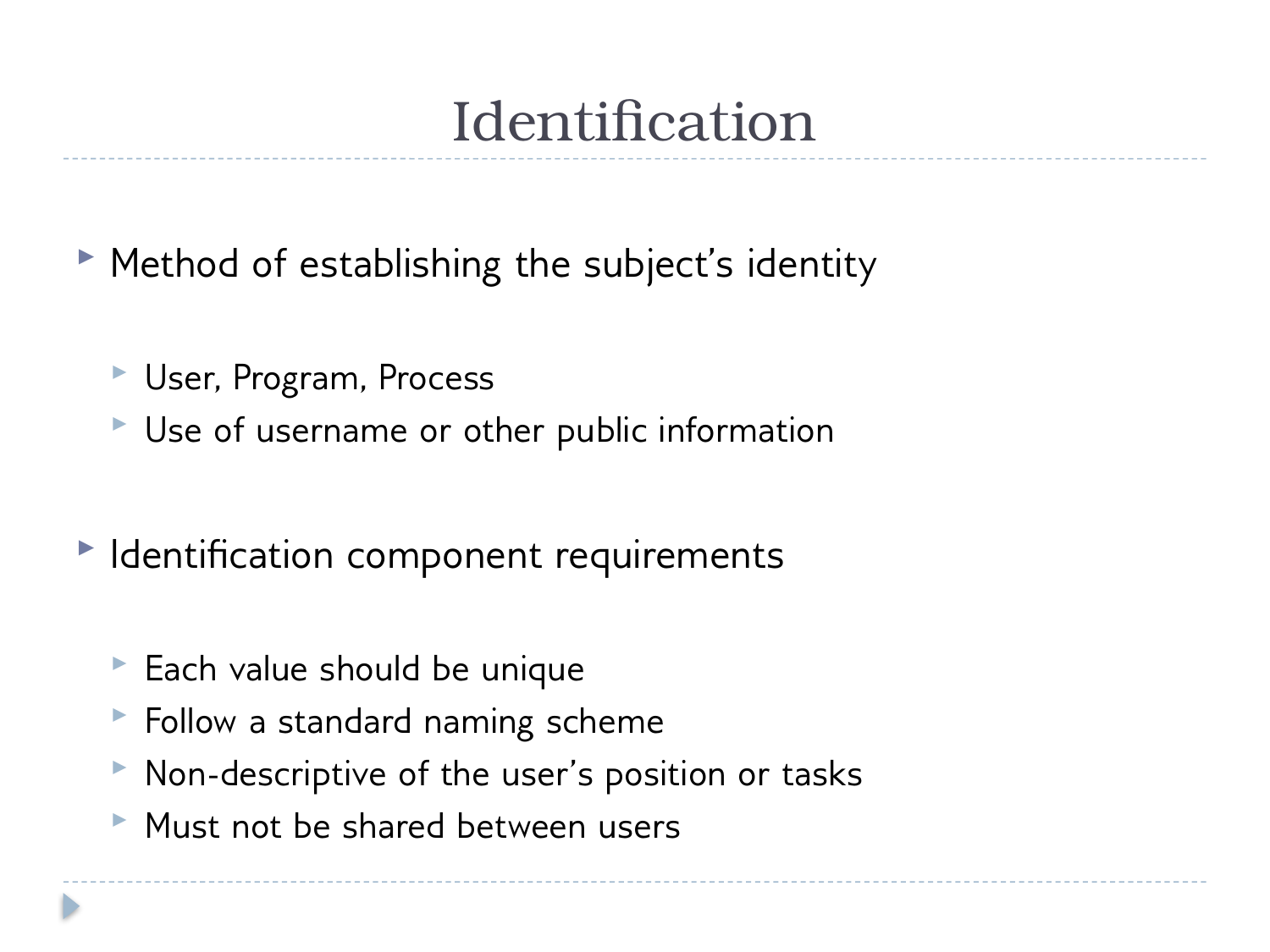

# Identification

Method of establishing the subject’s identity

User, Program, Process
Use of username or other public information

Identification component requirements

Each value should be unique
Follow a standard naming scheme
Non-descriptive of the user’s position or tasks
Must not be shared between users